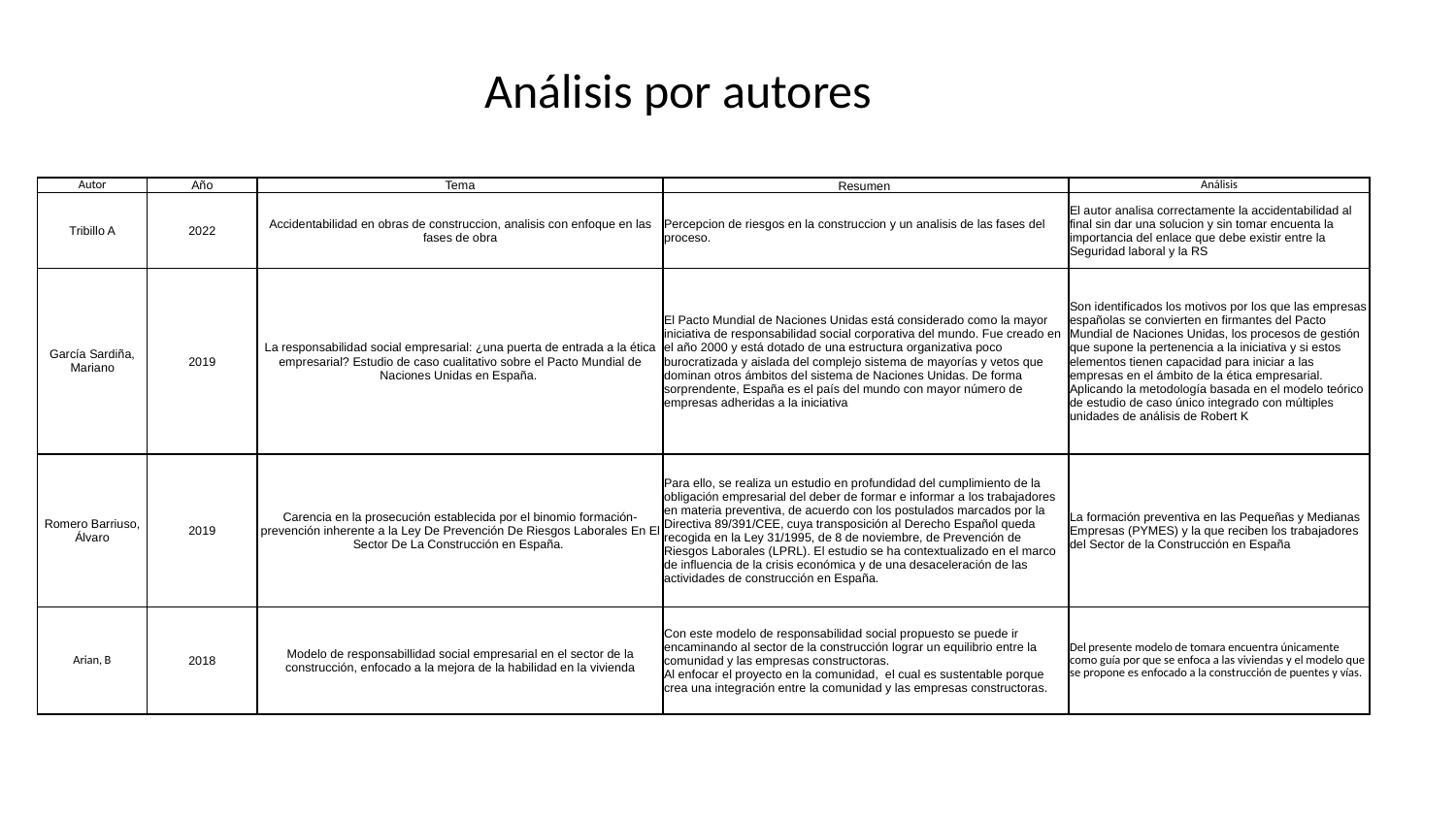

# Análisis por autores
| Autor | Año | Tema | Resumen | Análisis |
| --- | --- | --- | --- | --- |
| Tribillo A | 2022 | Accidentabilidad en obras de construccion, analisis con enfoque en las fases de obra | Percepcion de riesgos en la construccion y un analisis de las fases del proceso. | El autor analisa correctamente la accidentabilidad al final sin dar una solucion y sin tomar encuenta la importancia del enlace que debe existir entre la Seguridad laboral y la RS |
| García Sardiña, Mariano | 2019 | La responsabilidad social empresarial: ¿una puerta de entrada a la ética empresarial? Estudio de caso cualitativo sobre el Pacto Mundial de Naciones Unidas en España. | El Pacto Mundial de Naciones Unidas está considerado como la mayor iniciativa de responsabilidad social corporativa del mundo. Fue creado en el año 2000 y está dotado de una estructura organizativa poco burocratizada y aislada del complejo sistema de mayorías y vetos que dominan otros ámbitos del sistema de Naciones Unidas. De forma sorprendente, España es el país del mundo con mayor número de empresas adheridas a la iniciativa | Son identificados los motivos por los que las empresas españolas se convierten en firmantes del Pacto Mundial de Naciones Unidas, los procesos de gestión que supone la pertenencia a la iniciativa y si estos elementos tienen capacidad para iniciar a las empresas en el ámbito de la ética empresarial. Aplicando la metodología basada en el modelo teórico de estudio de caso único integrado con múltiples unidades de análisis de Robert K |
| Romero Barriuso, Álvaro | 2019 | Carencia en la prosecución establecida por el binomio formación-prevención inherente a la Ley De Prevención De Riesgos Laborales En El Sector De La Construcción en España. | Para ello, se realiza un estudio en profundidad del cumplimiento de la obligación empresarial del deber de formar e informar a los trabajadores en materia preventiva, de acuerdo con los postulados marcados por la Directiva 89/391/CEE, cuya transposición al Derecho Español queda recogida en la Ley 31/1995, de 8 de noviembre, de Prevención de Riesgos Laborales (LPRL). El estudio se ha contextualizado en el marco de influencia de la crisis económica y de una desaceleración de las actividades de construcción en España. | La formación preventiva en las Pequeñas y Medianas Empresas (PYMES) y la que reciben los trabajadores del Sector de la Construcción en España |
| Arian, B | 2018 | Modelo de responsabillidad social empresarial en el sector de la construcción, enfocado a la mejora de la habilidad en la vivienda | Con este modelo de responsabilidad social propuesto se puede ir encaminando al sector de la construcción lograr un equilibrio entre la comunidad y las empresas constructoras. Al enfocar el proyecto en la comunidad, el cual es sustentable porque crea una integración entre la comunidad y las empresas constructoras. | Del presente modelo de tomara encuentra únicamente como guía por que se enfoca a las viviendas y el modelo que se propone es enfocado a la construcción de puentes y vías. |